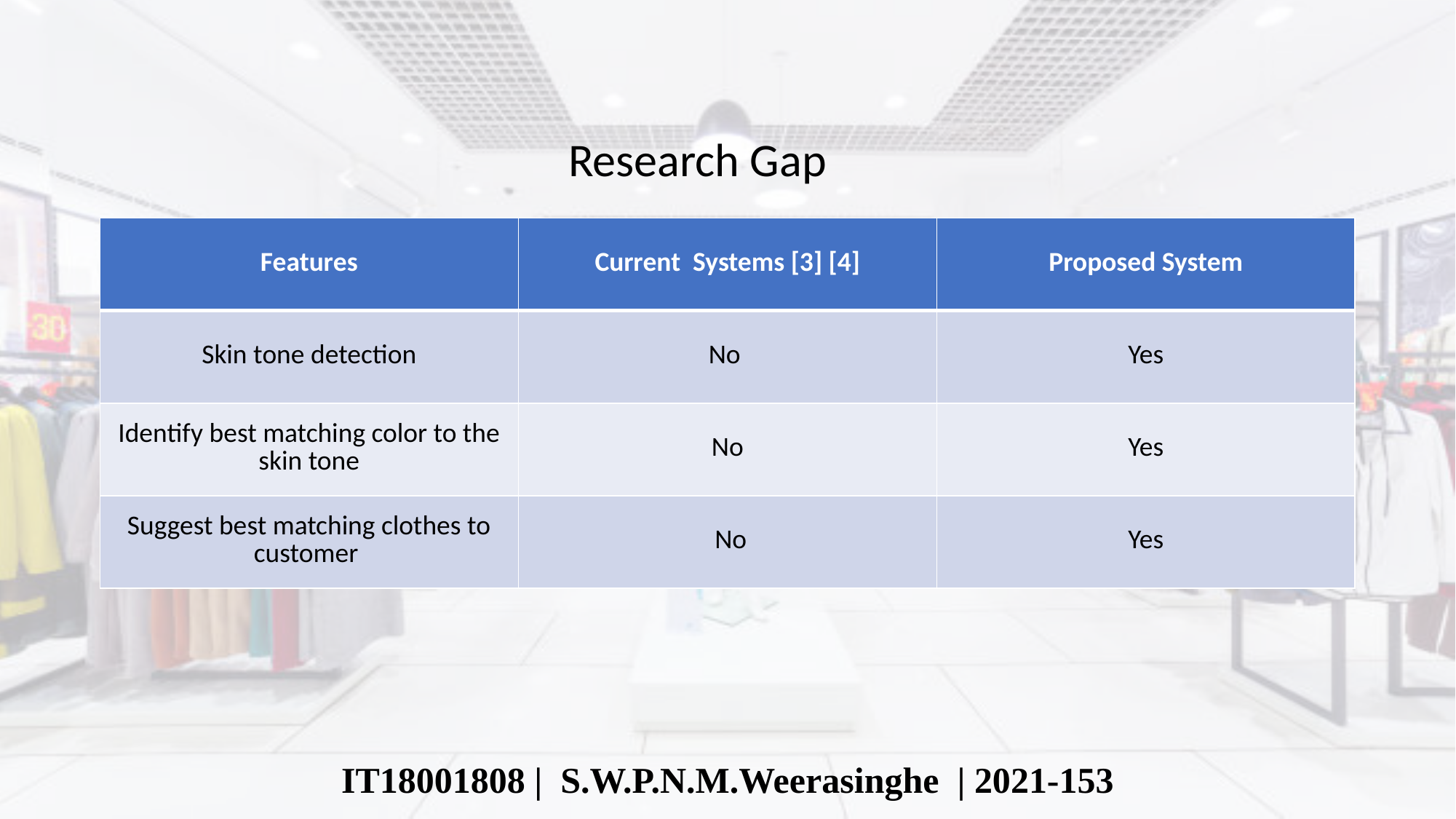

Research Gap
| Features | Current Systems [3] [4] | Proposed System |
| --- | --- | --- |
| Skin tone detection | No | Yes |
| Identify best matching color to the skin tone | No | Yes |
| Suggest best matching clothes to customer | No | Yes |
IT18001808 |  S.W.P.N.M.Weerasinghe  | 2021-153